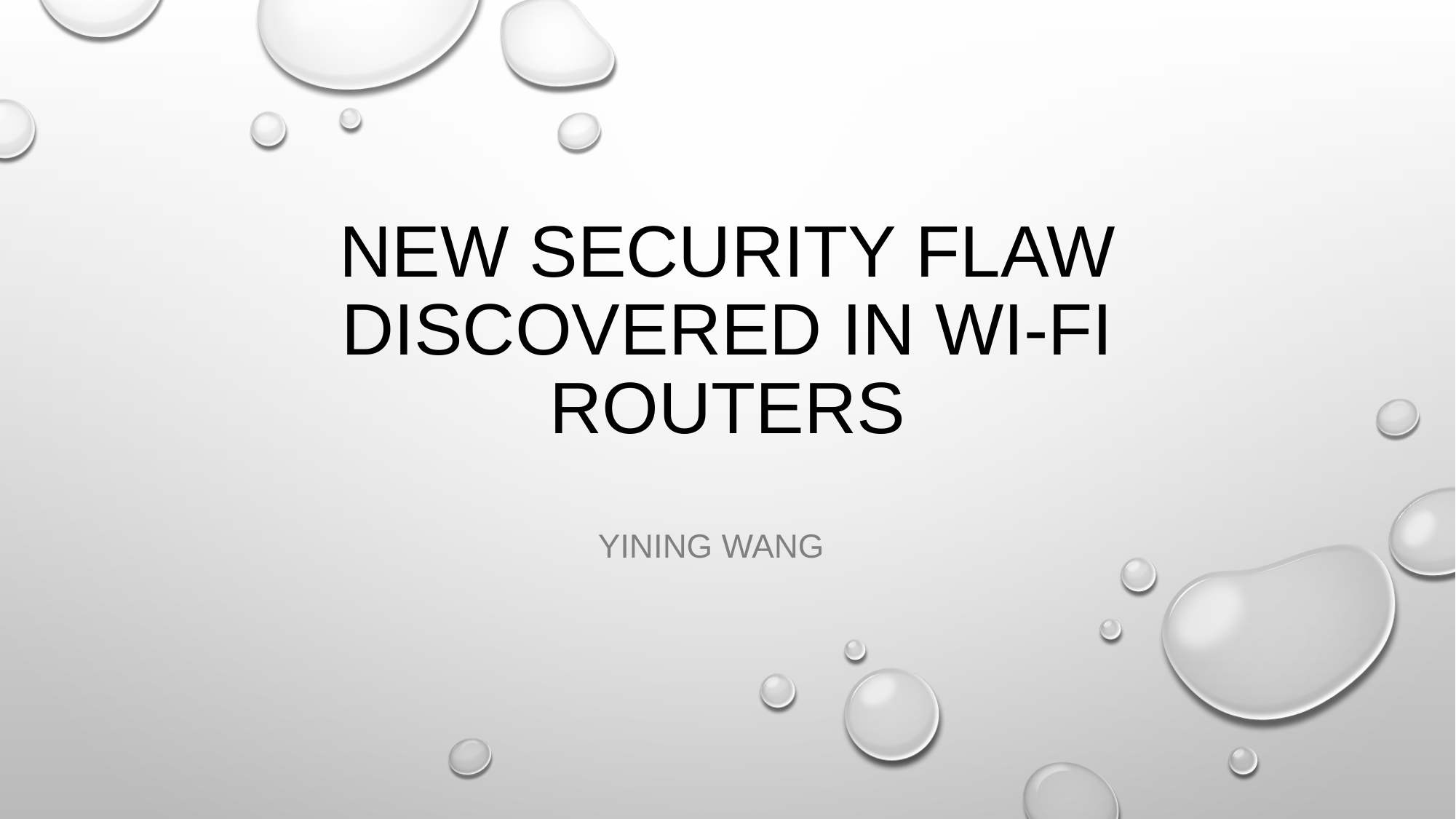

# New security flaw discovered in Wi-Fi routers
Yining Wang